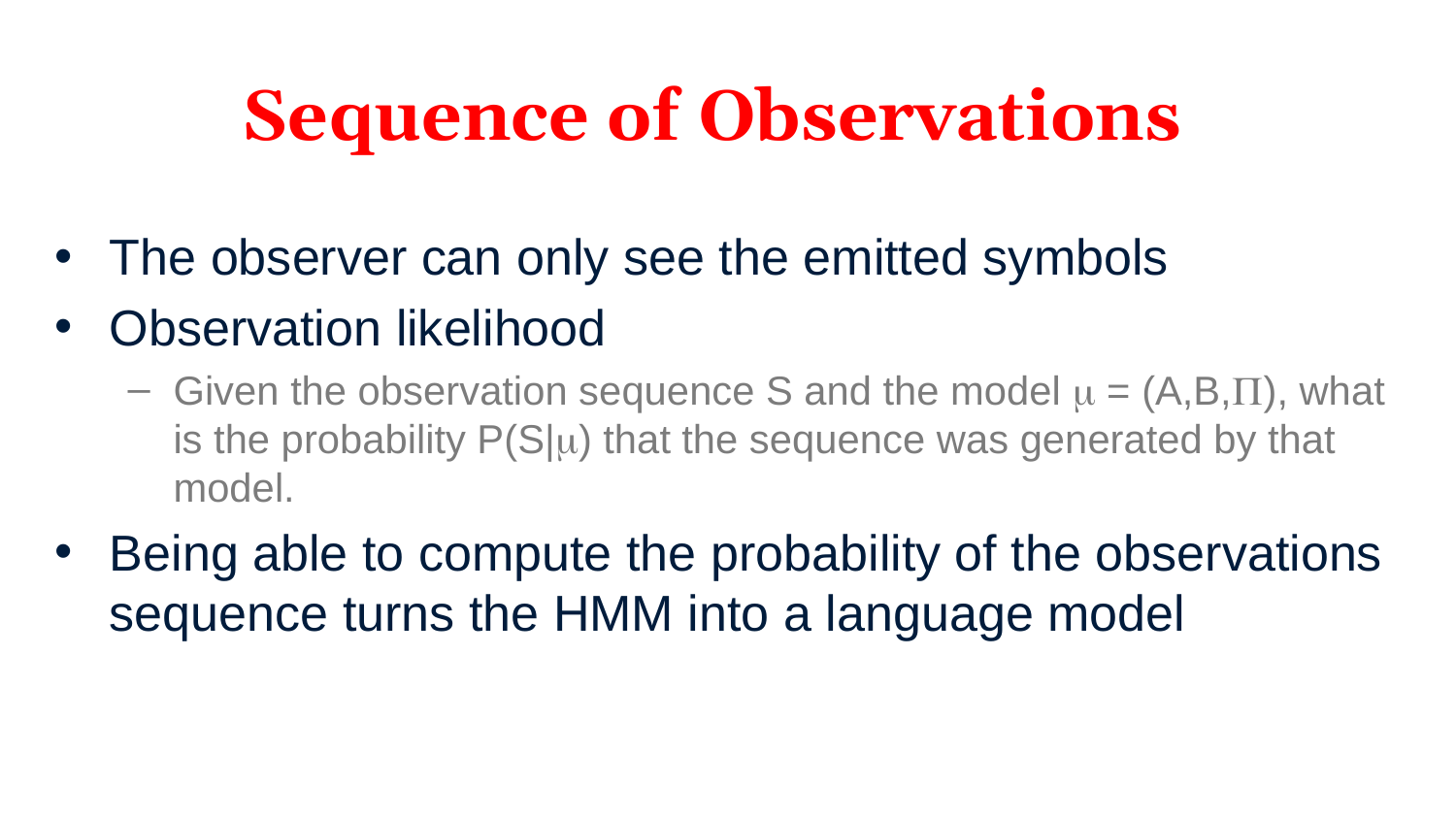

# Sequence of Observations
The observer can only see the emitted symbols
Observation likelihood
Given the observation sequence S and the model μ = (A,B,Π), what is the probability P(S|μ) that the sequence was generated by that model.
Being able to compute the probability of the observations sequence turns the HMM into a language model